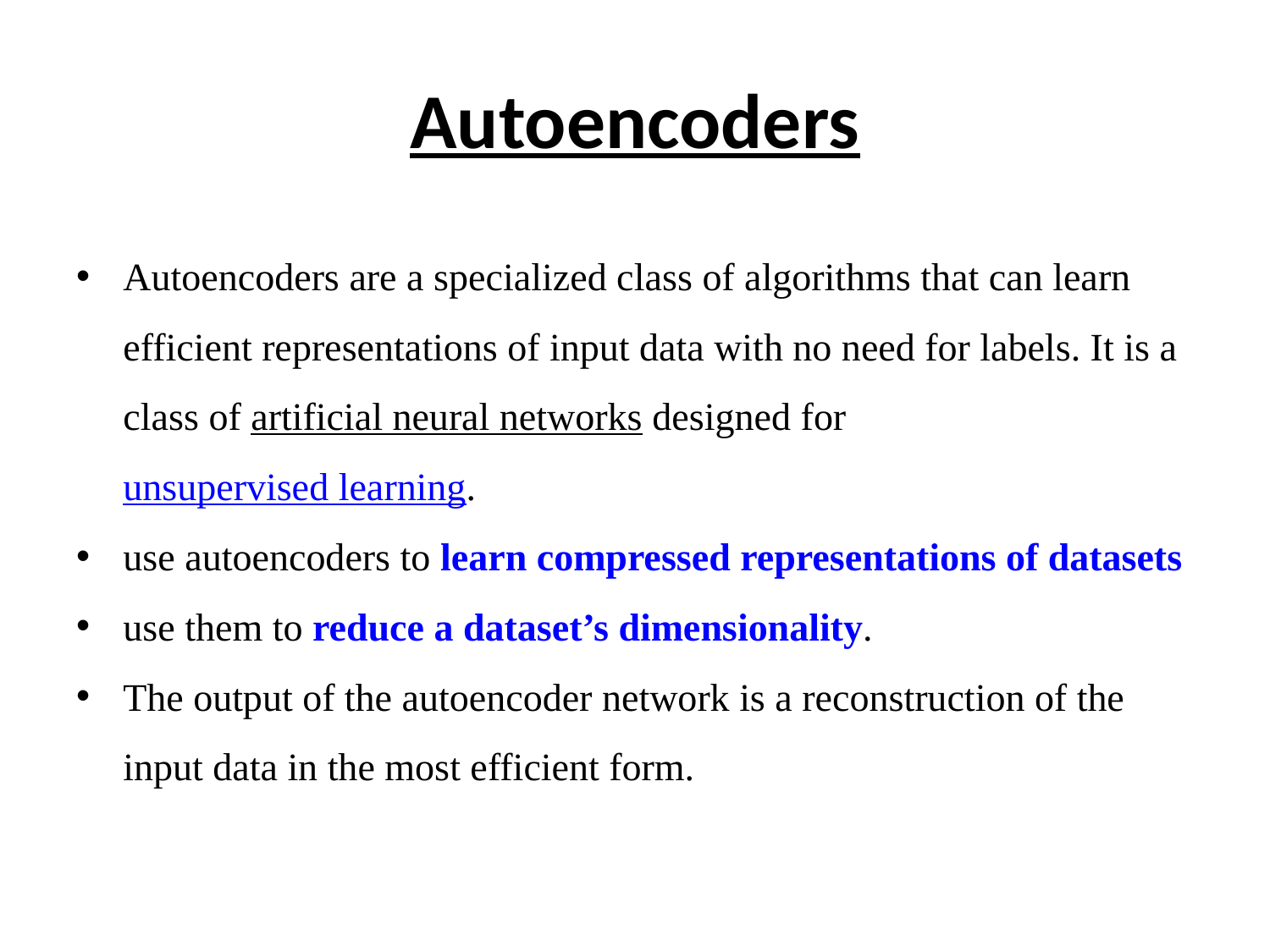

# Autoencoders
Autoencoders are a specialized class of algorithms that can learn efficient representations of input data with no need for labels. It is a class of artificial neural networks designed for unsupervised learning.
use autoencoders to learn compressed representations of datasets
use them to reduce a dataset’s dimensionality.
The output of the autoencoder network is a reconstruction of the input data in the most efficient form.